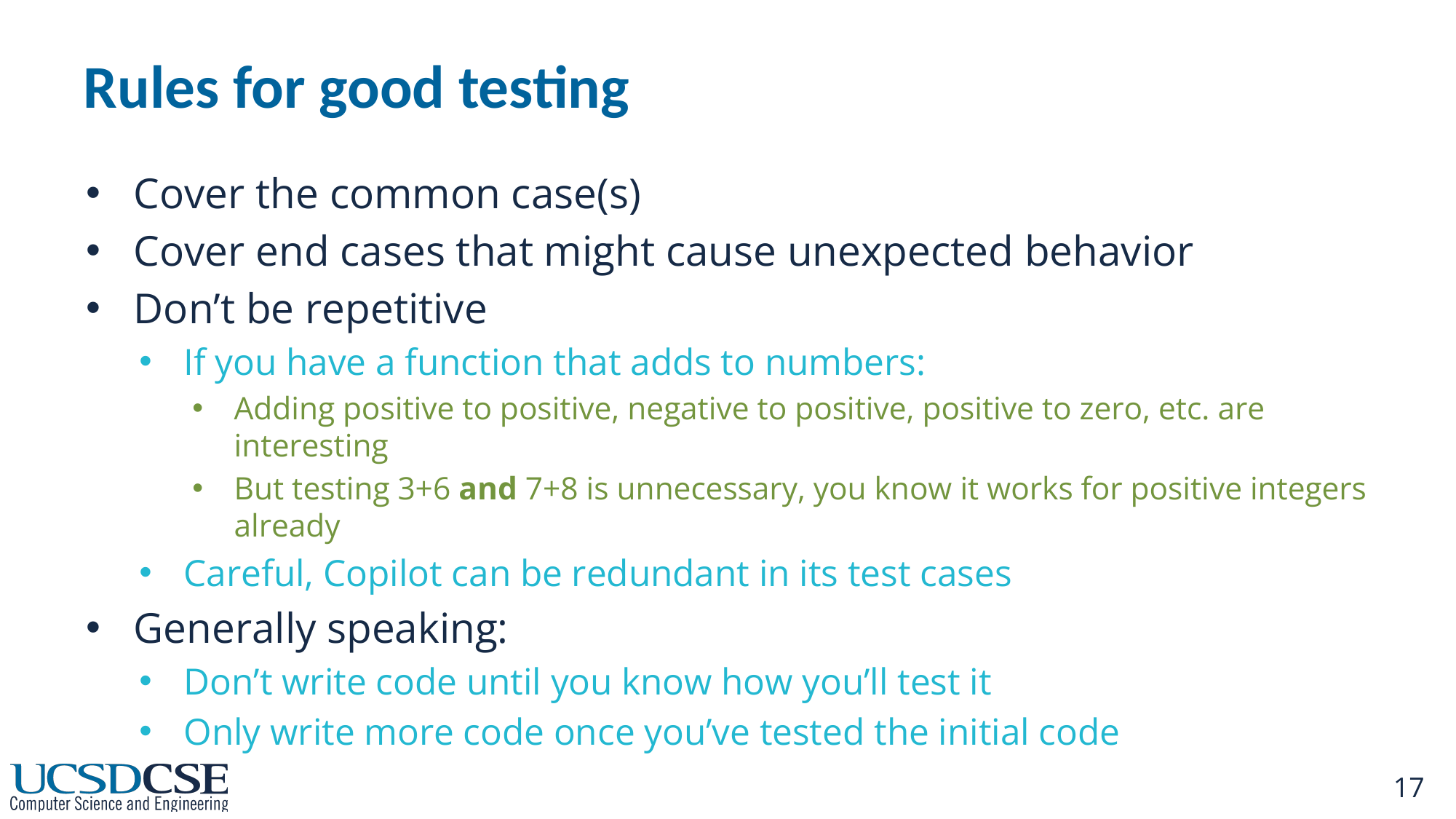

# Rules for good testing
Cover the common case(s)
Cover end cases that might cause unexpected behavior
Don’t be repetitive
If you have a function that adds to numbers:
Adding positive to positive, negative to positive, positive to zero, etc. are interesting
But testing 3+6 and 7+8 is unnecessary, you know it works for positive integers already
Careful, Copilot can be redundant in its test cases
Generally speaking:
Don’t write code until you know how you’ll test it
Only write more code once you’ve tested the initial code